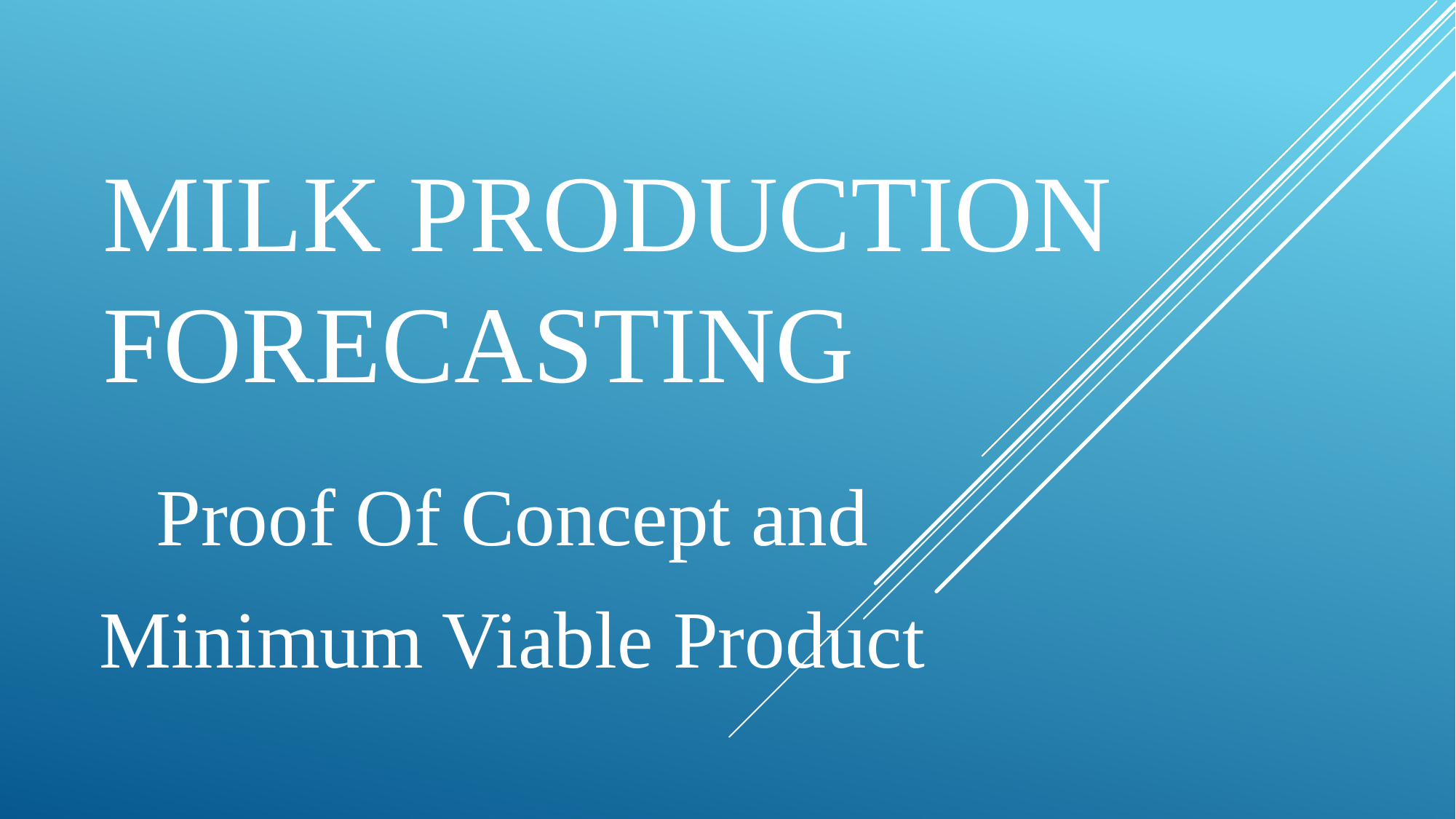

# MILK PRODUCTION Forecasting
Proof Of Concept and
Minimum Viable Product